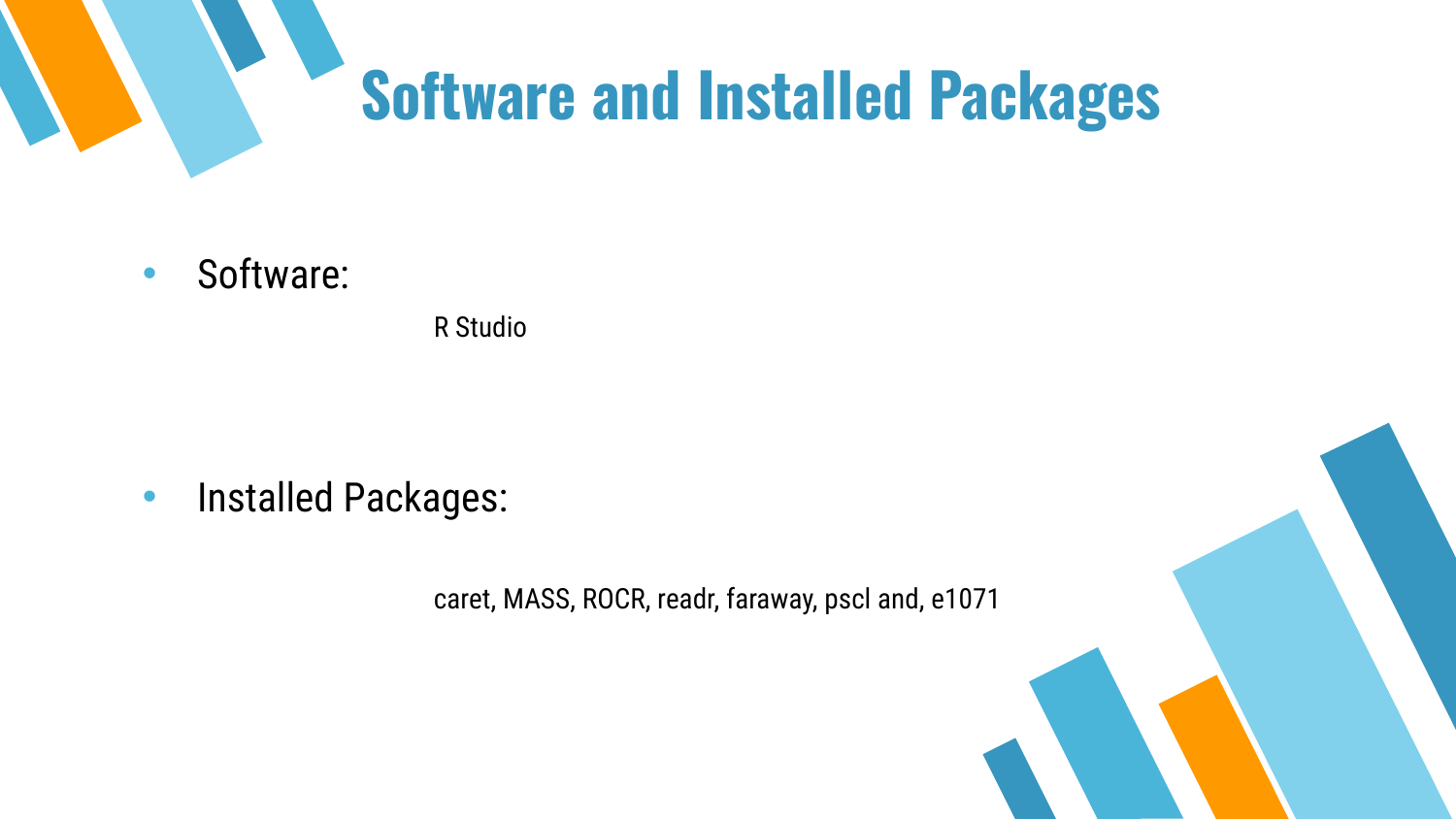

# Software and Installed Packages
Software:
	   	R Studio

Installed Packages:

		caret, MASS, ROCR, readr, faraway, pscl and, e1071